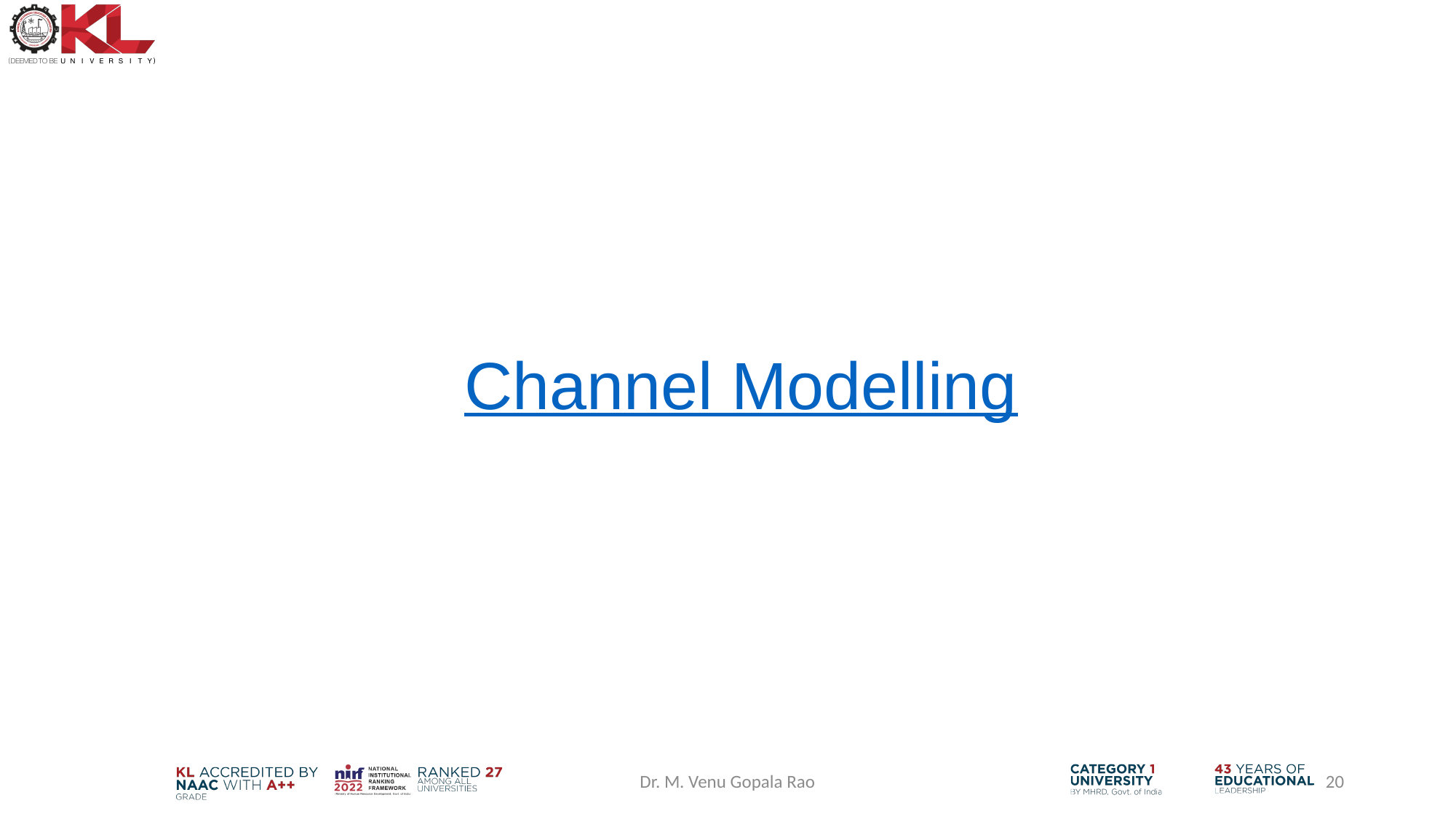

# Channel Modelling

Dr. M. Venu Gopala Rao
20